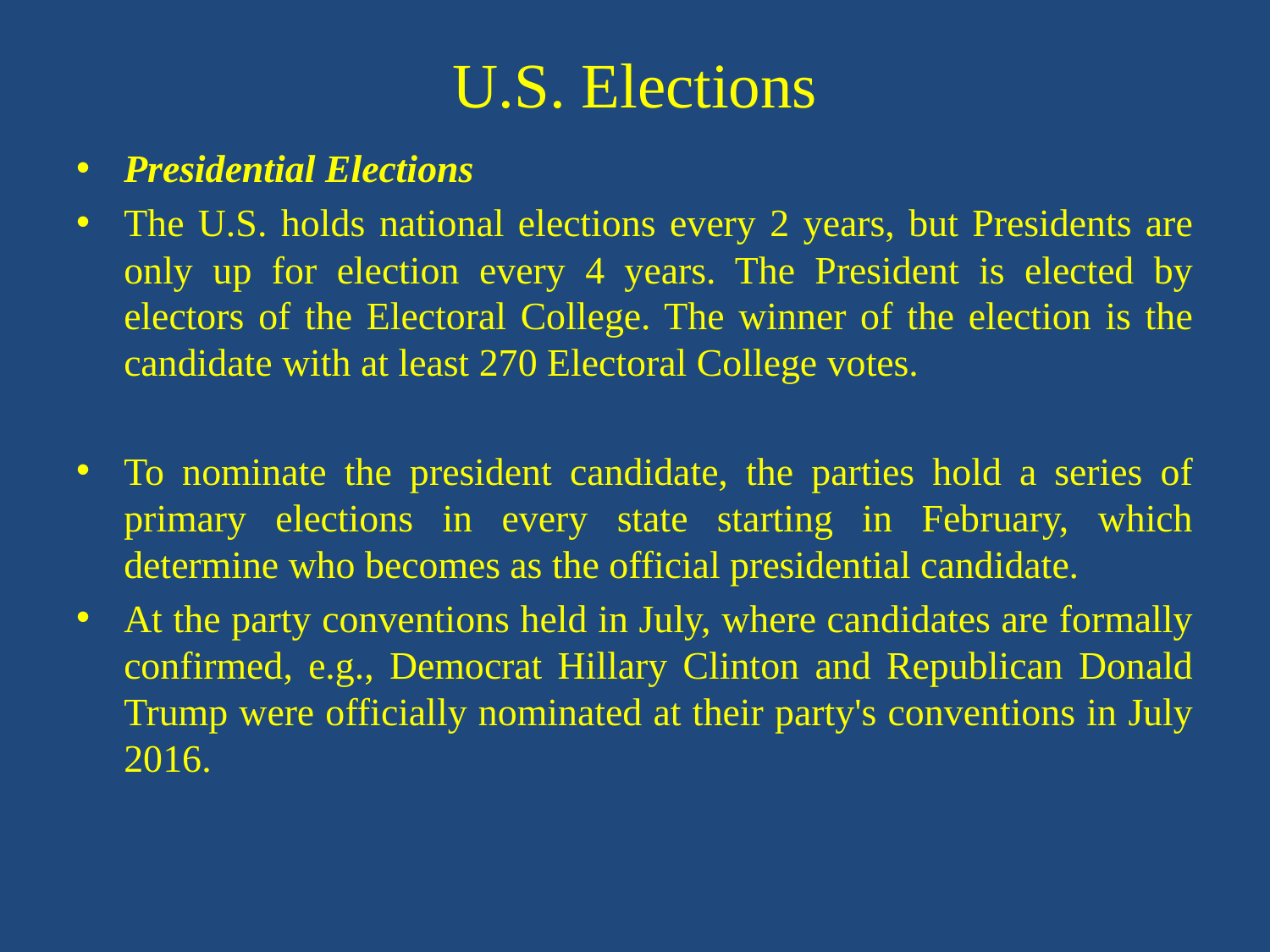

# U.S. Elections
Presidential Elections
The U.S. holds national elections every 2 years, but Presidents are only up for election every 4 years. The President is elected by electors of the Electoral College. The winner of the election is the candidate with at least 270 Electoral College votes.

To nominate the president candidate, the parties hold a series of primary elections in every state starting in February, which determine who becomes as the official presidential candidate.
At the party conventions held in July, where candidates are formally confirmed, e.g., Democrat Hillary Clinton and Republican Donald Trump were officially nominated at their party's conventions in July 2016.